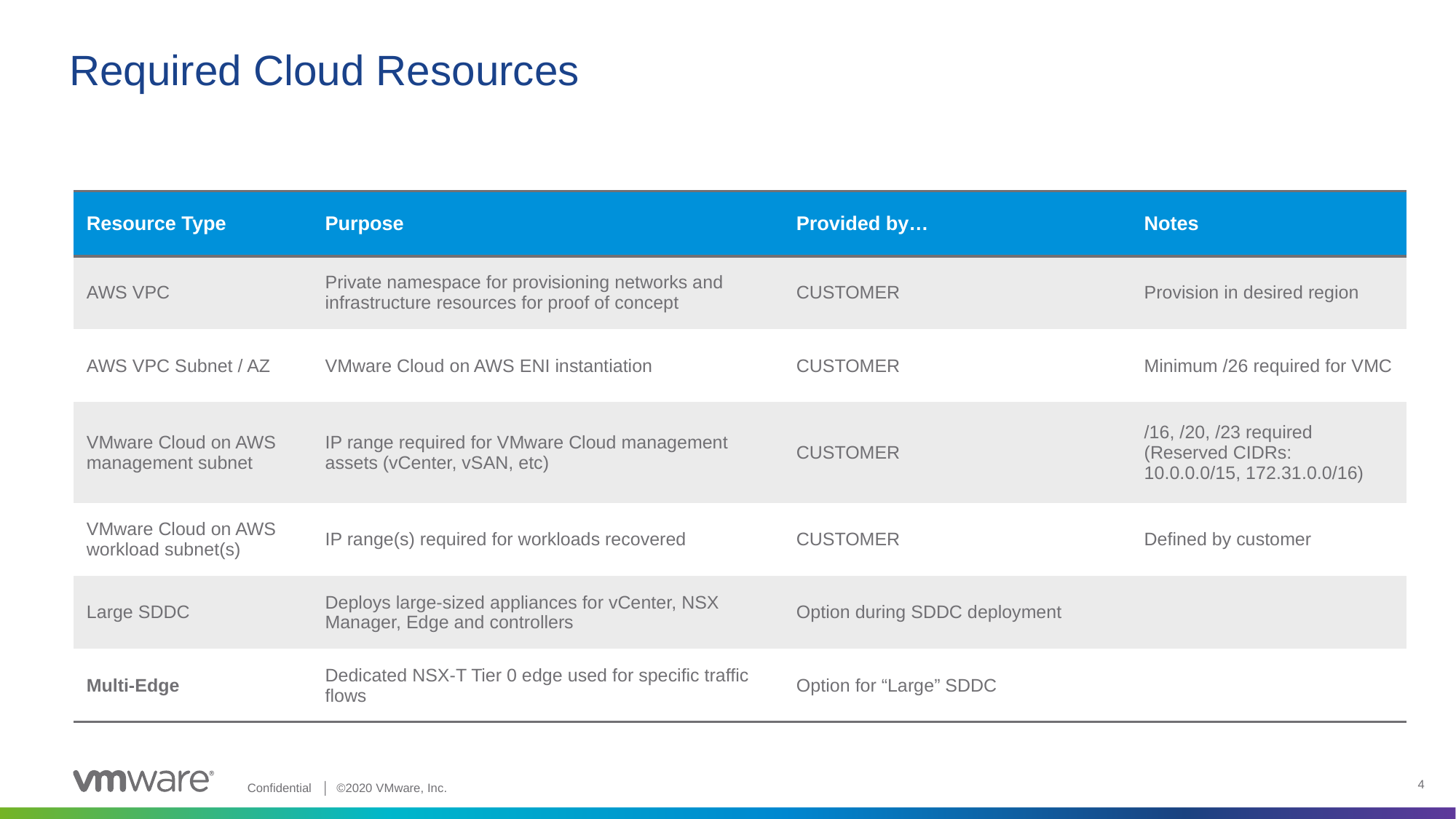

# Required Cloud Resources

| Resource Type | Purpose | Provided by… | Notes |
| --- | --- | --- | --- |
| AWS VPC | Private namespace for provisioning networks and infrastructure resources for proof of concept | CUSTOMER | Provision in desired region |
| AWS VPC Subnet / AZ | VMware Cloud on AWS ENI instantiation | CUSTOMER | Minimum /26 required for VMC |
| VMware Cloud on AWS management subnet | IP range required for VMware Cloud management assets (vCenter, vSAN, etc) | CUSTOMER | /16, /20, /23 required (Reserved CIDRs: 10.0.0.0/15, 172.31.0.0/16) |
| VMware Cloud on AWS workload subnet(s) | IP range(s) required for workloads recovered | CUSTOMER | Defined by customer |
| Large SDDC | Deploys large-sized appliances for vCenter, NSX Manager, Edge and controllers | Option during SDDC deployment |  |
| Multi-Edge | Dedicated NSX-T Tier 0 edge used for specific traffic flows | Option for “Large” SDDC |  |